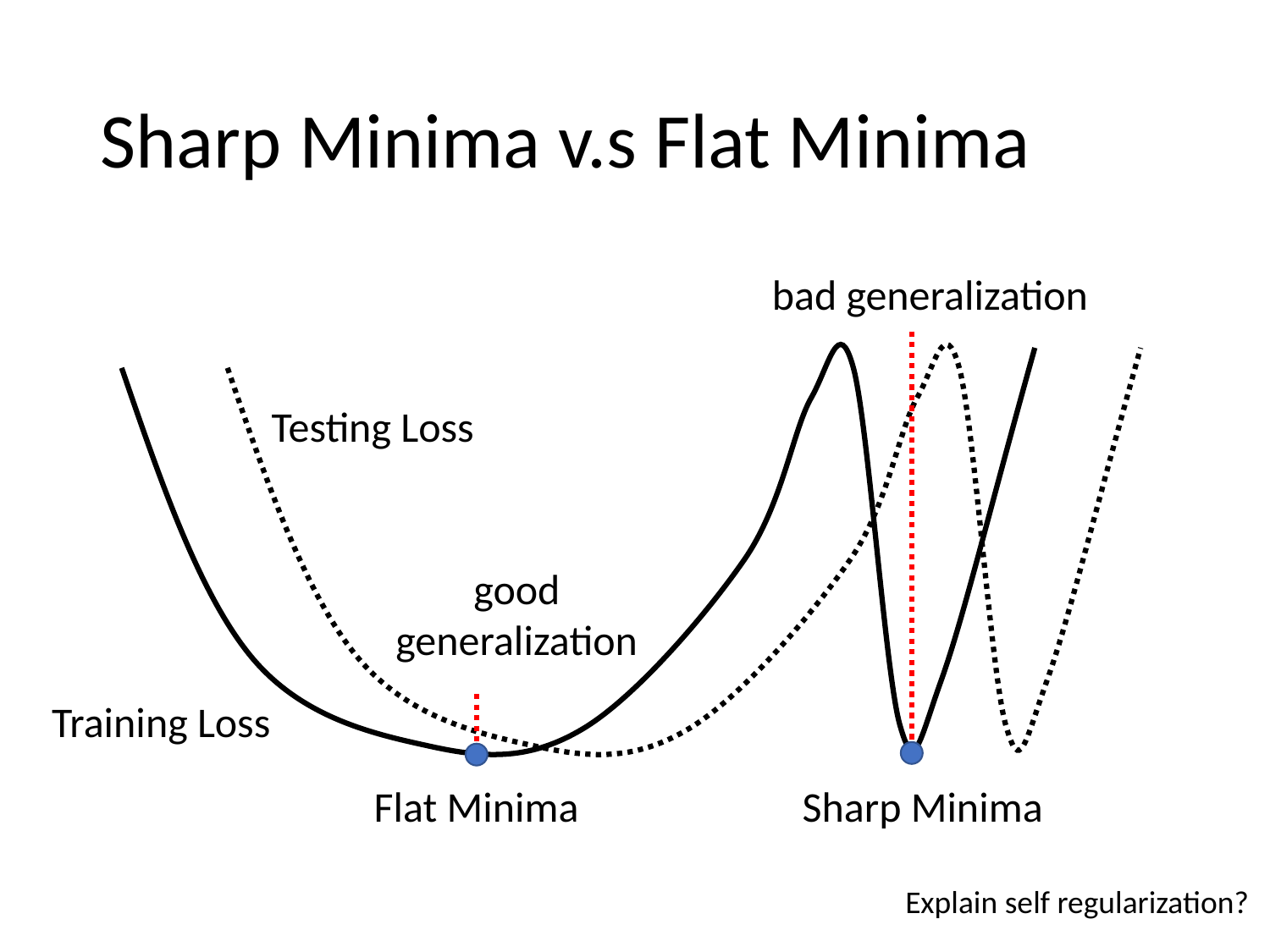

# Sharp Minima v.s Flat Minima
bad generalization

Testing Loss
good generalization
Training Loss

Sharp Minima
Flat Minima
Explain self regularization?